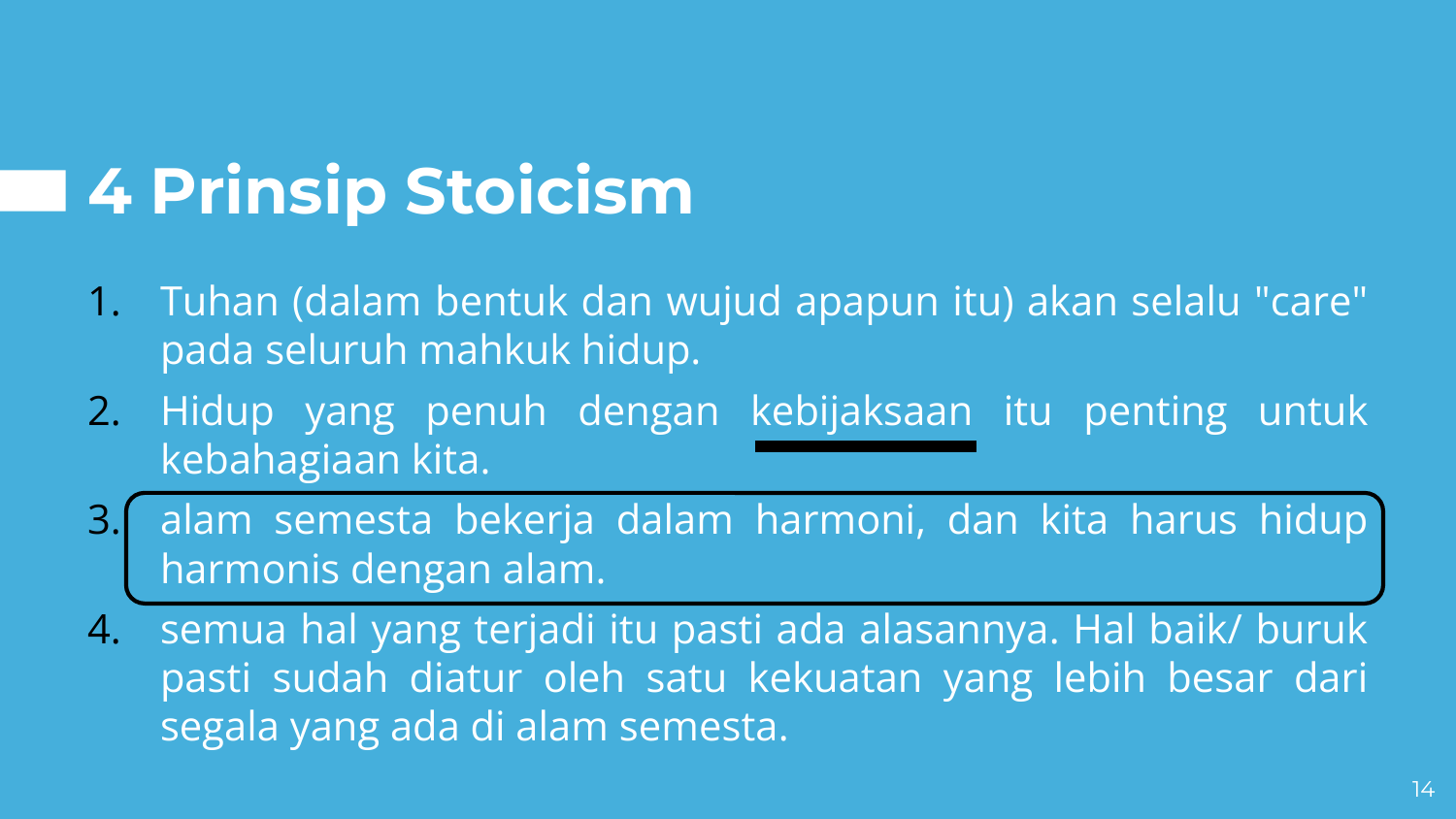

# 4 Prinsip Stoicism
Tuhan (dalam bentuk dan wujud apapun itu) akan selalu "care" pada seluruh mahkuk hidup.
Hidup yang penuh dengan kebijaksaan itu penting untuk kebahagiaan kita.
alam semesta bekerja dalam harmoni, dan kita harus hidup harmonis dengan alam.
semua hal yang terjadi itu pasti ada alasannya. Hal baik/ buruk pasti sudah diatur oleh satu kekuatan yang lebih besar dari segala yang ada di alam semesta.

14